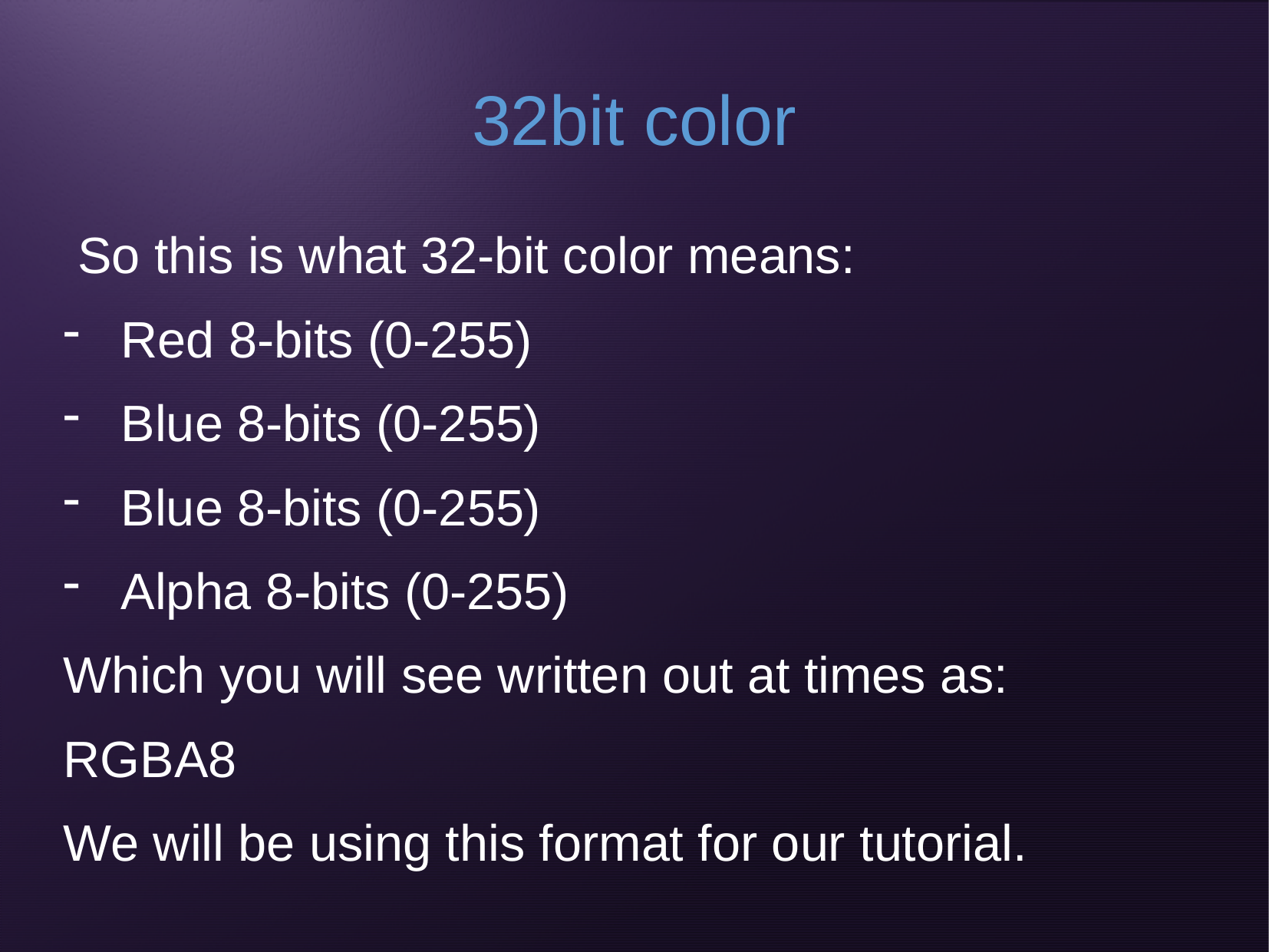

32bit color
 So this is what 32-bit color means:
Red 8-bits (0-255)
Blue 8-bits (0-255)
Blue 8-bits (0-255)
Alpha 8-bits (0-255)
Which you will see written out at times as:
RGBA8
We will be using this format for our tutorial.